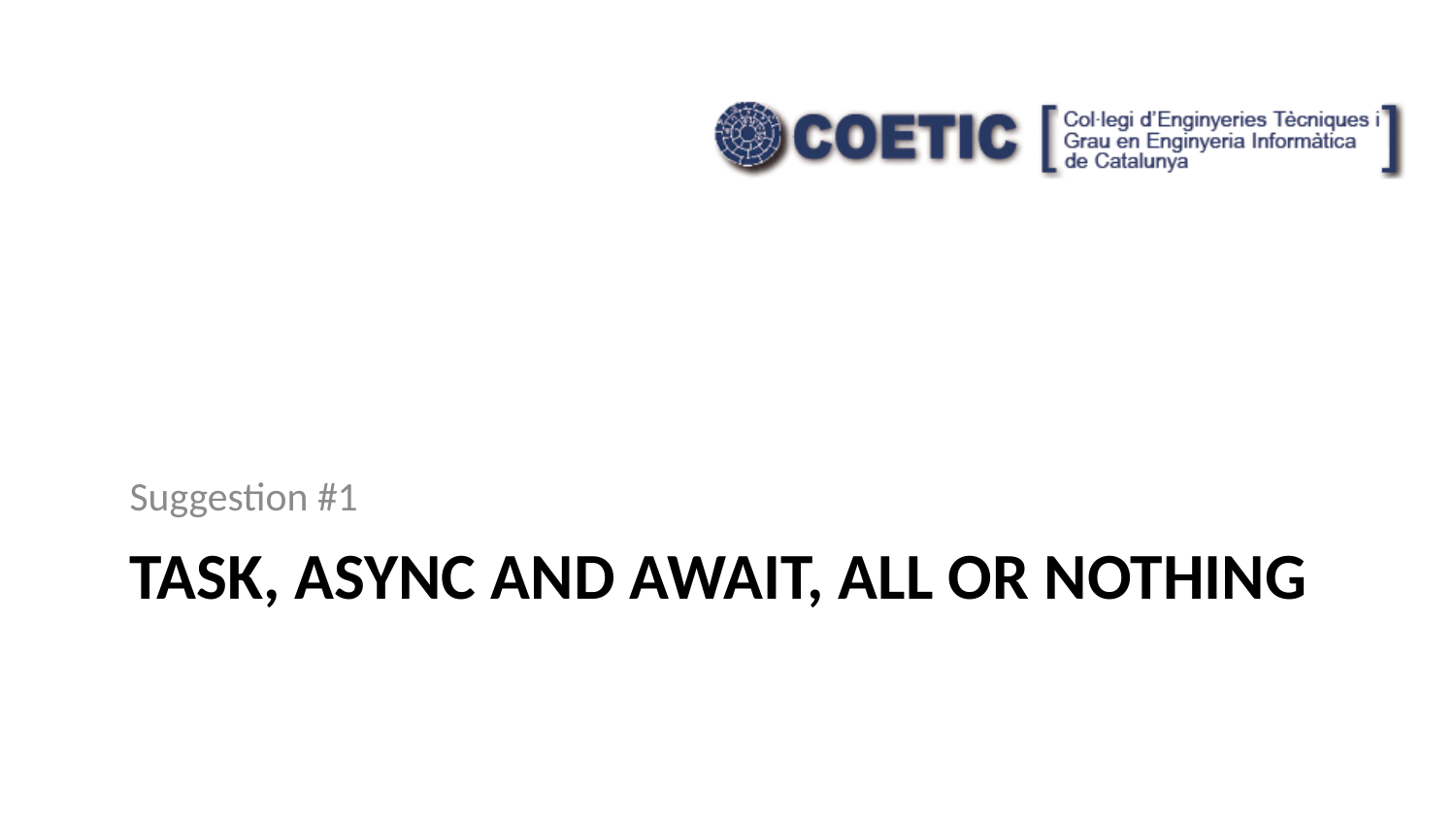

Suggestion #1
# Task, Async and await, all or nothing